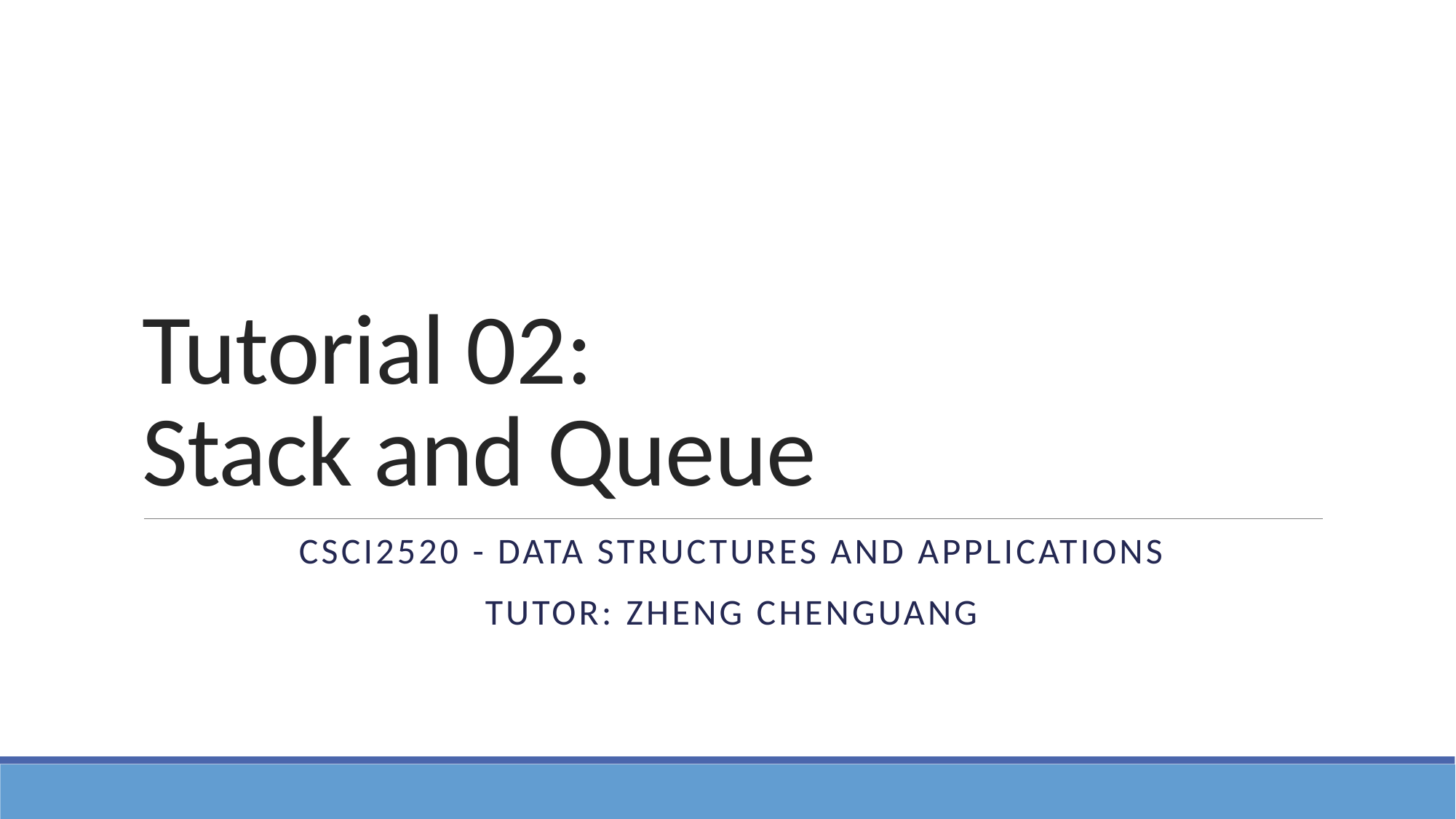

# Tutorial 02: Stack and Queue
CSCI2520 - Data Structures and Applications
Tutor: Zheng chenguang